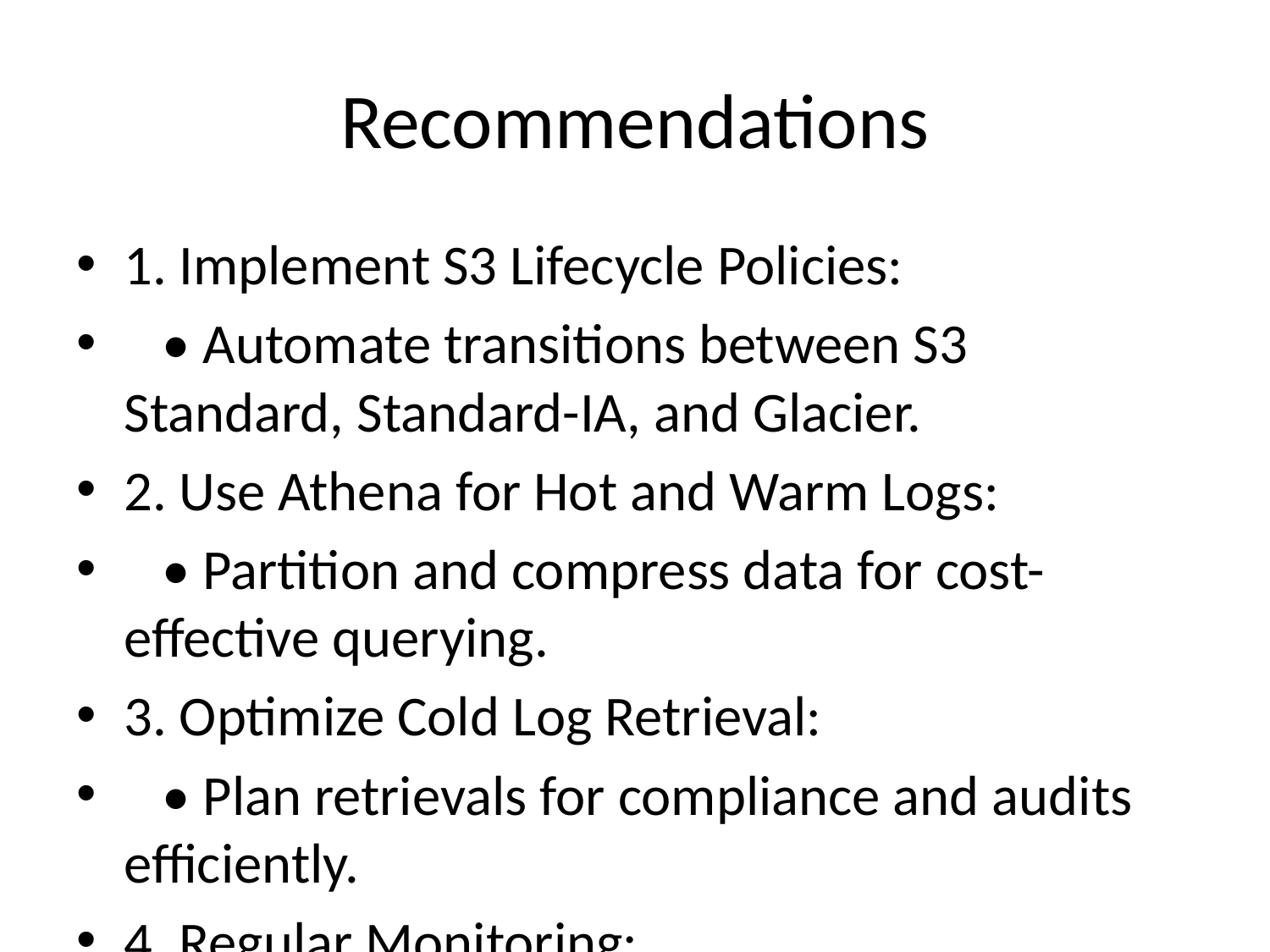

# Recommendations
1. Implement S3 Lifecycle Policies:
   • Automate transitions between S3 Standard, Standard-IA, and Glacier.
2. Use Athena for Hot and Warm Logs:
   • Partition and compress data for cost-effective querying.
3. Optimize Cold Log Retrieval:
   • Plan retrievals for compliance and audits efficiently.
4. Regular Monitoring:
   • Use CloudTrail and CloudWatch to optimize usage and costs.